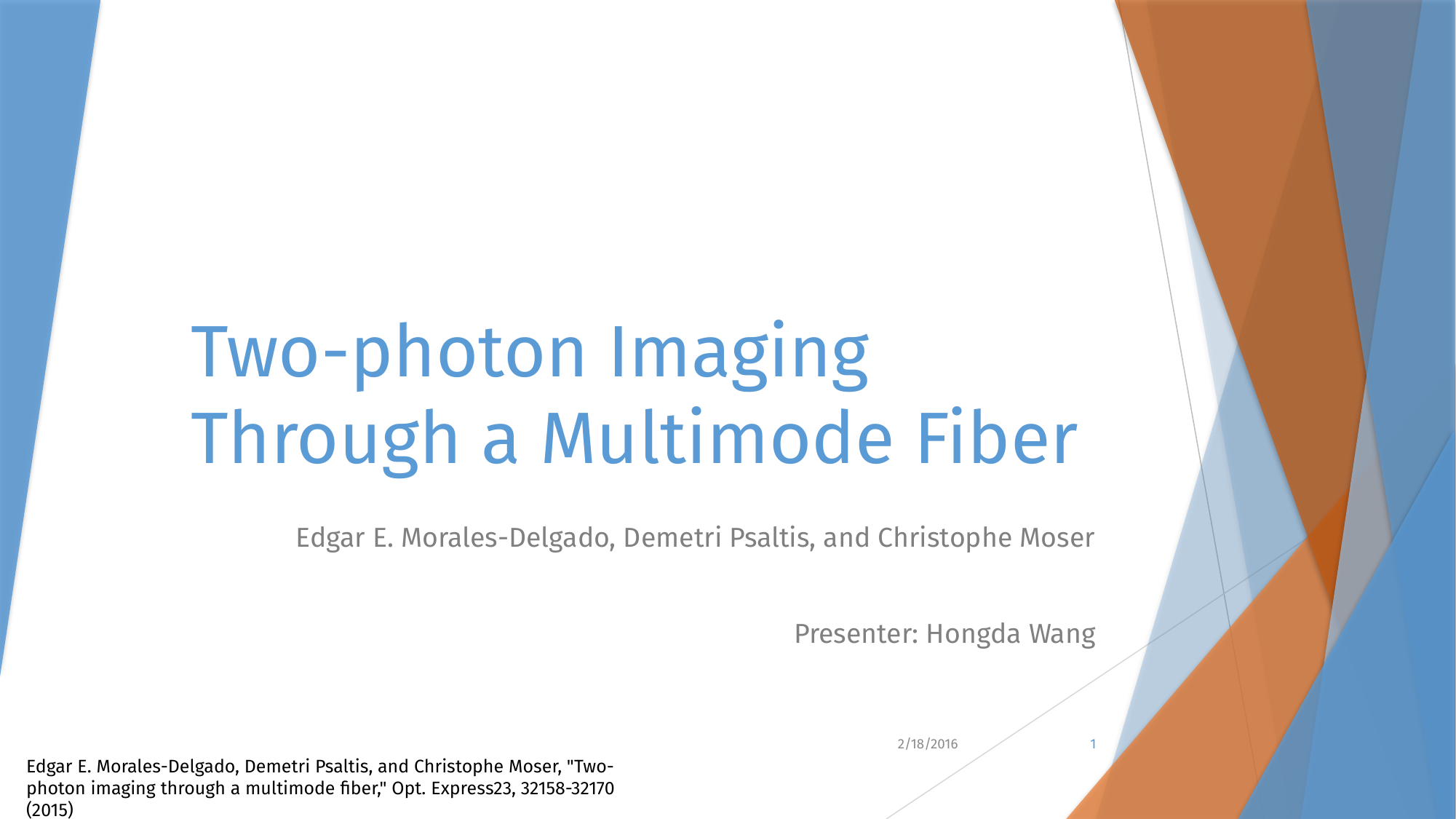

# Two-photon Imaging Through a Multimode Fiber
Edgar E. Morales-Delgado, Demetri Psaltis, and Christophe Moser

Presenter: Hongda Wang
2/18/2016
1
Edgar E. Morales-Delgado, Demetri Psaltis, and Christophe Moser, "Two-photon imaging through a multimode fiber," Opt. Express23, 32158-32170 (2015)